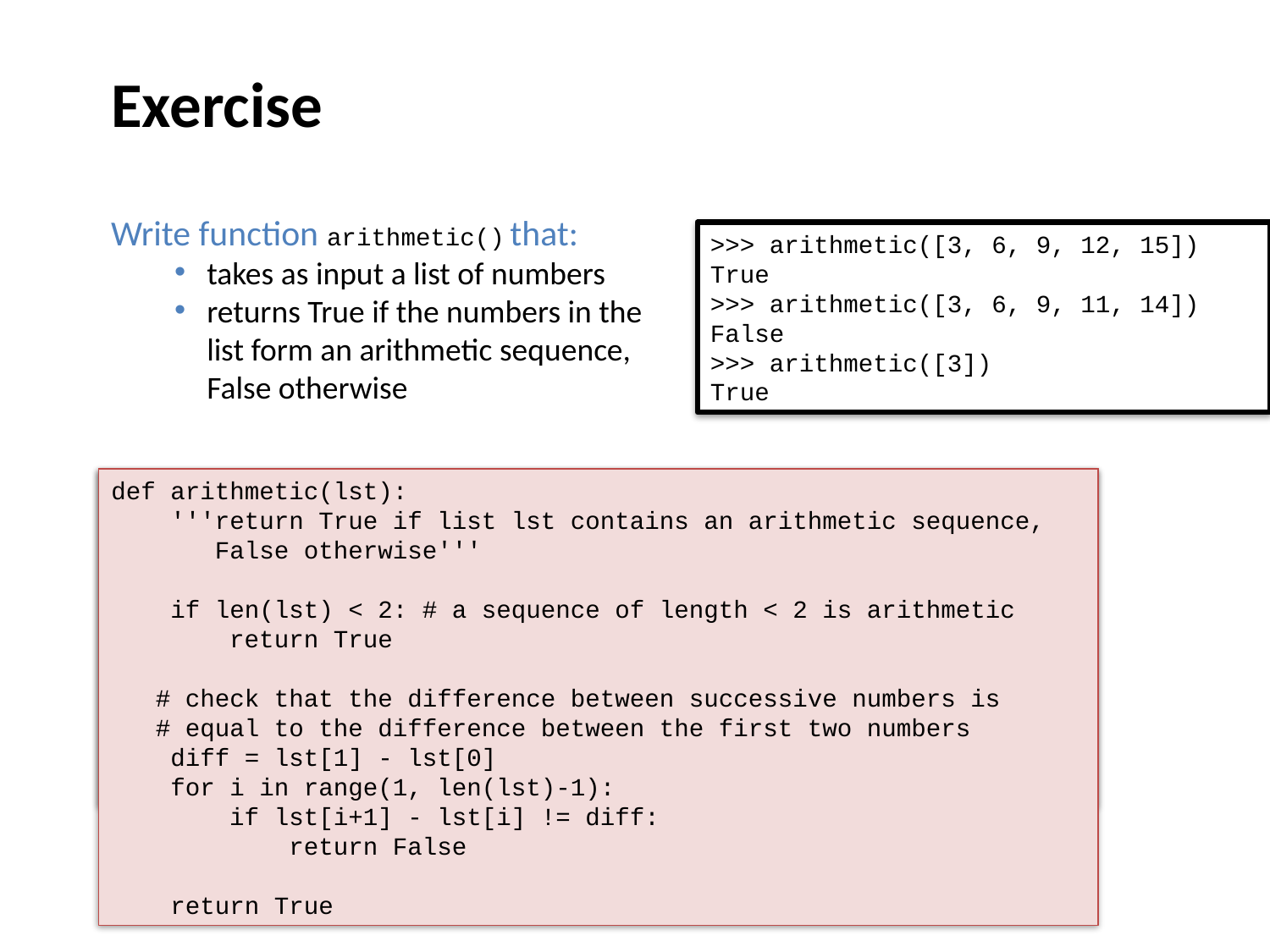

Exercise
Write function arithmetic() that:
takes as input a list of numbers
returns True if the numbers in the list form an arithmetic sequence, False otherwise
>>> arithmetic([3, 6, 9, 12, 15]) True
>>> arithmetic([3, 6, 9, 11, 14]) False
>>> arithmetic([3])
True
def arithmetic(lst):
    '''return True if list lst contains an arithmetic sequence,
       False otherwise'''

    if len(lst) < 2: # a sequence of length < 2 is arithmetic
        return True

   # check that the difference between successive numbers is
   # equal to the difference between the first two numbers
    diff = lst[1] - lst[0]
    for i in range(1, len(lst)-1):
        if lst[i+1] - lst[i] != diff:
            return False

    return True
def arithmetic(lst):

    if len(lst) < 2:
        return True

    diff = lst[1] - lst[0]
    for i in range(1, len(lst)-1):
        if lst[i+1] - lst[i] != diff:
            return False

    return True